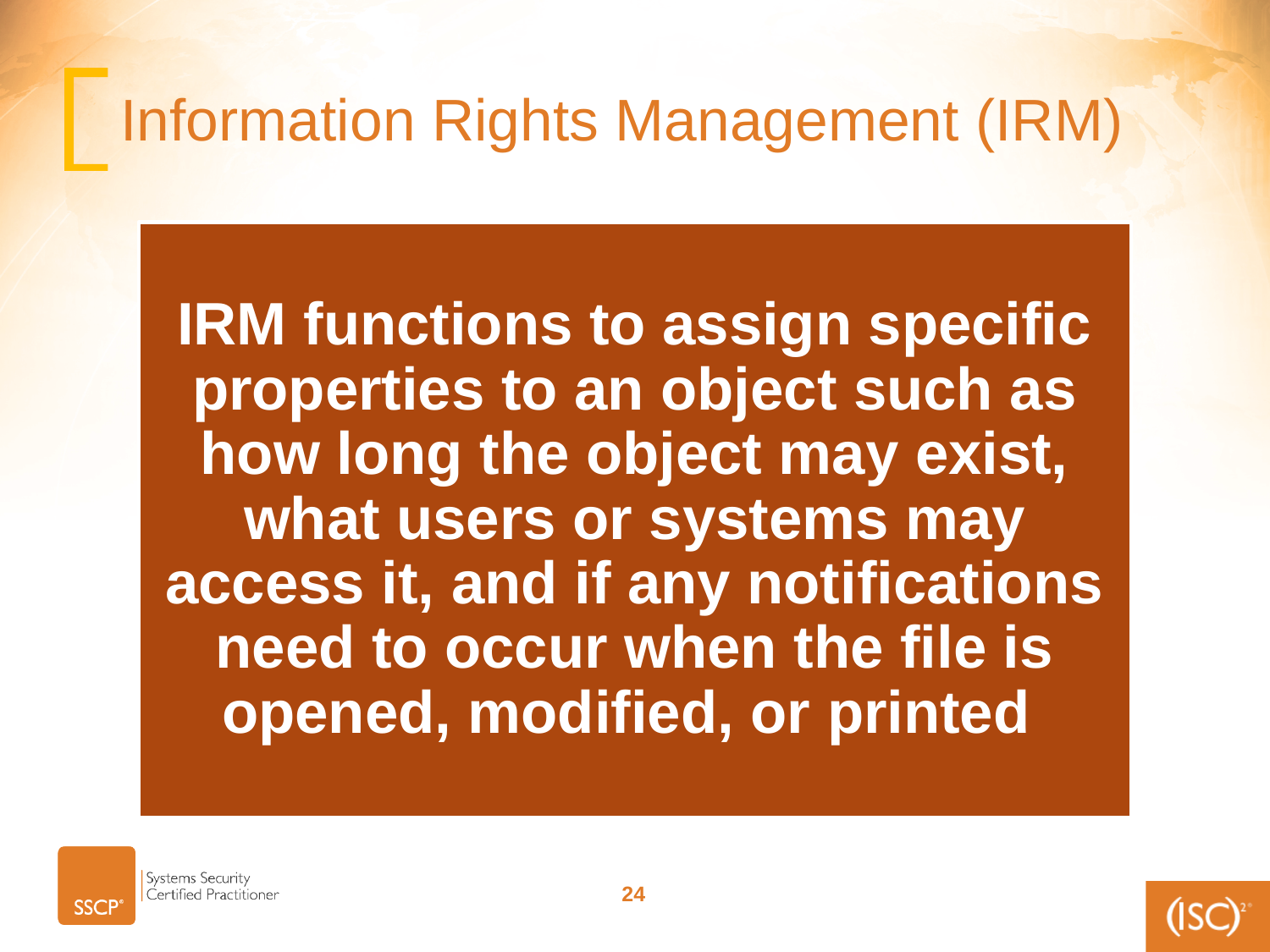

# Information Rights Management (IRM)
IRM functions to assign specific properties to an object such as how long the object may exist, what users or systems may access it, and if any notifications need to occur when the file is opened, modified, or printed